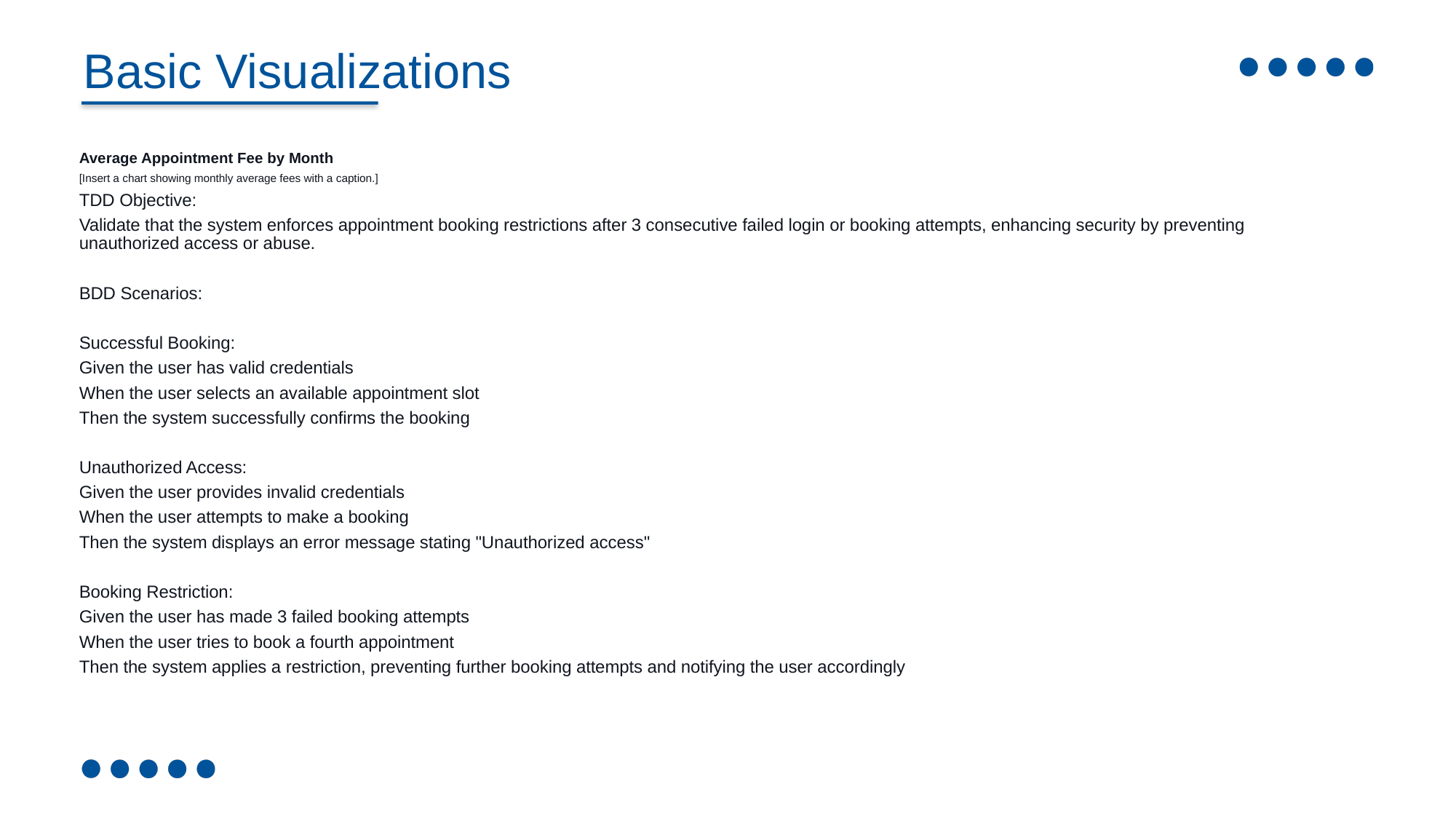

Basic Visualizations
Average Appointment Fee by Month
[Insert a chart showing monthly average fees with a caption.]
TDD Objective:
Validate that the system enforces appointment booking restrictions after 3 consecutive failed login or booking attempts, enhancing security by preventing unauthorized access or abuse.

BDD Scenarios:

Successful Booking:
Given the user has valid credentials
When the user selects an available appointment slot
Then the system successfully confirms the booking

Unauthorized Access:
Given the user provides invalid credentials
When the user attempts to make a booking
Then the system displays an error message stating "Unauthorized access"

Booking Restriction:
Given the user has made 3 failed booking attempts
When the user tries to book a fourth appointment
Then the system applies a restriction, preventing further booking attempts and notifying the user accordingly